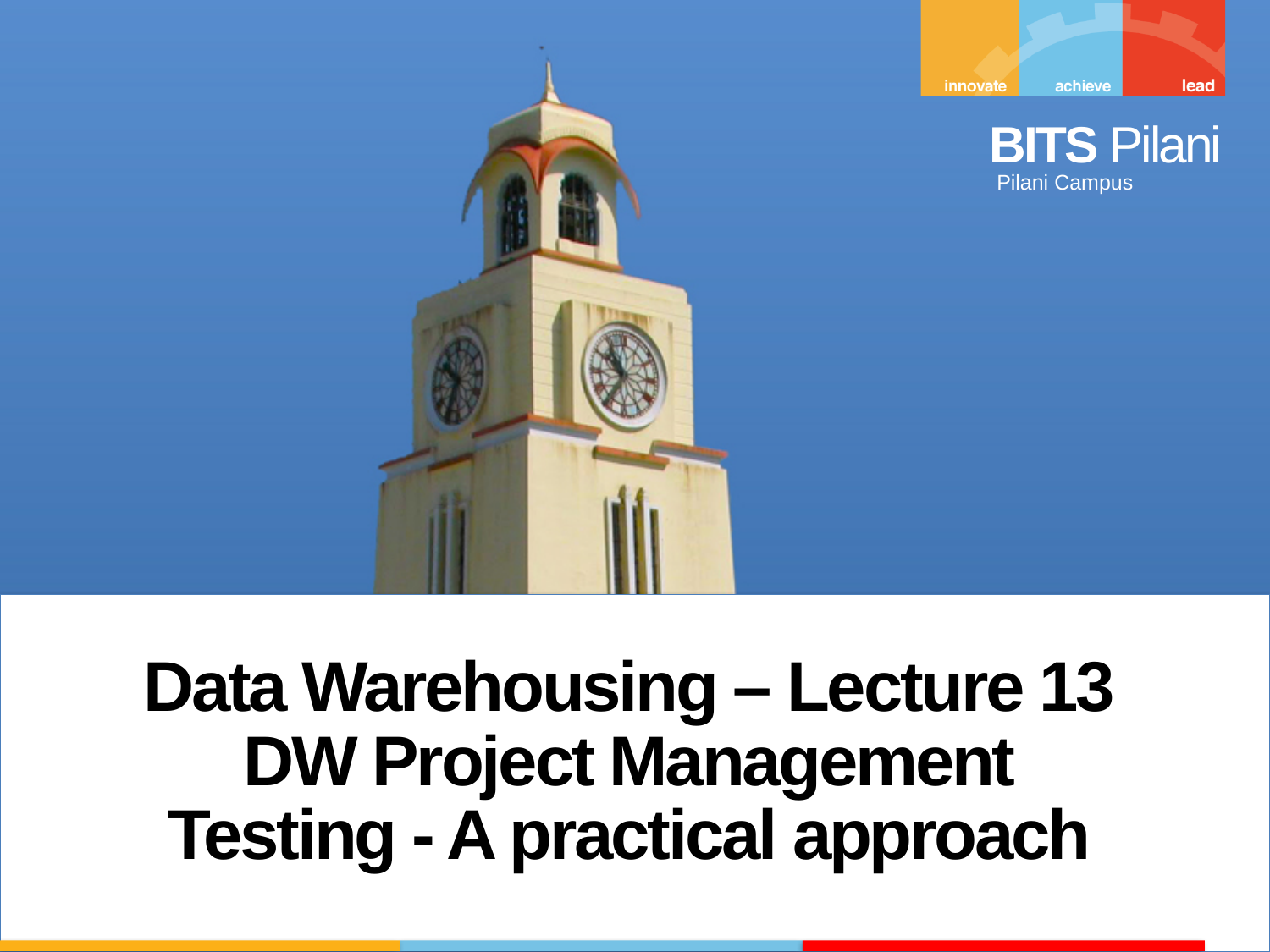

Data Warehousing – Lecture 13
DW Project Management
Testing - A practical approach